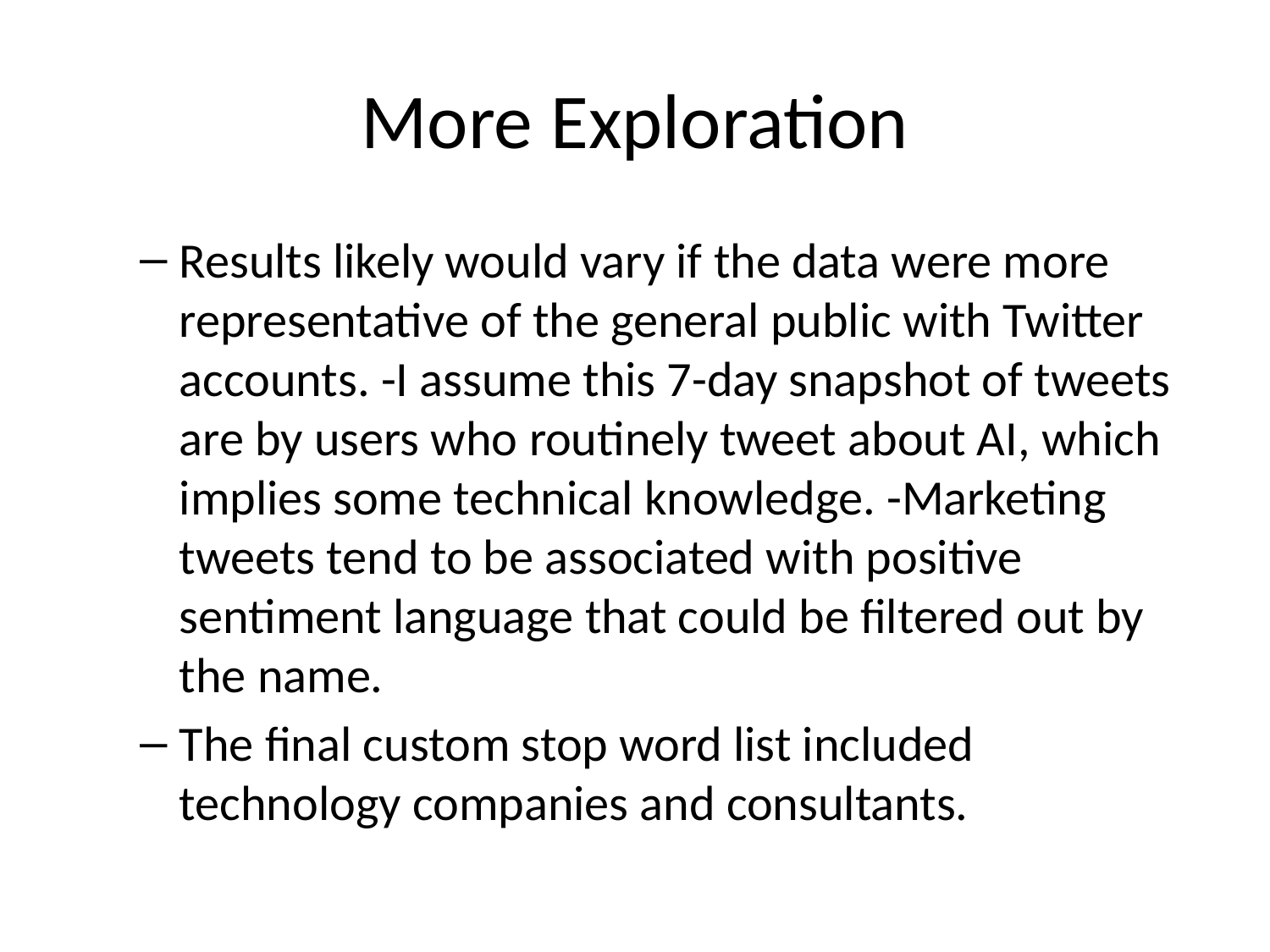

# More Exploration
Results likely would vary if the data were more representative of the general public with Twitter accounts. -I assume this 7-day snapshot of tweets are by users who routinely tweet about AI, which implies some technical knowledge. -Marketing tweets tend to be associated with positive sentiment language that could be filtered out by the name.
The final custom stop word list included technology companies and consultants.